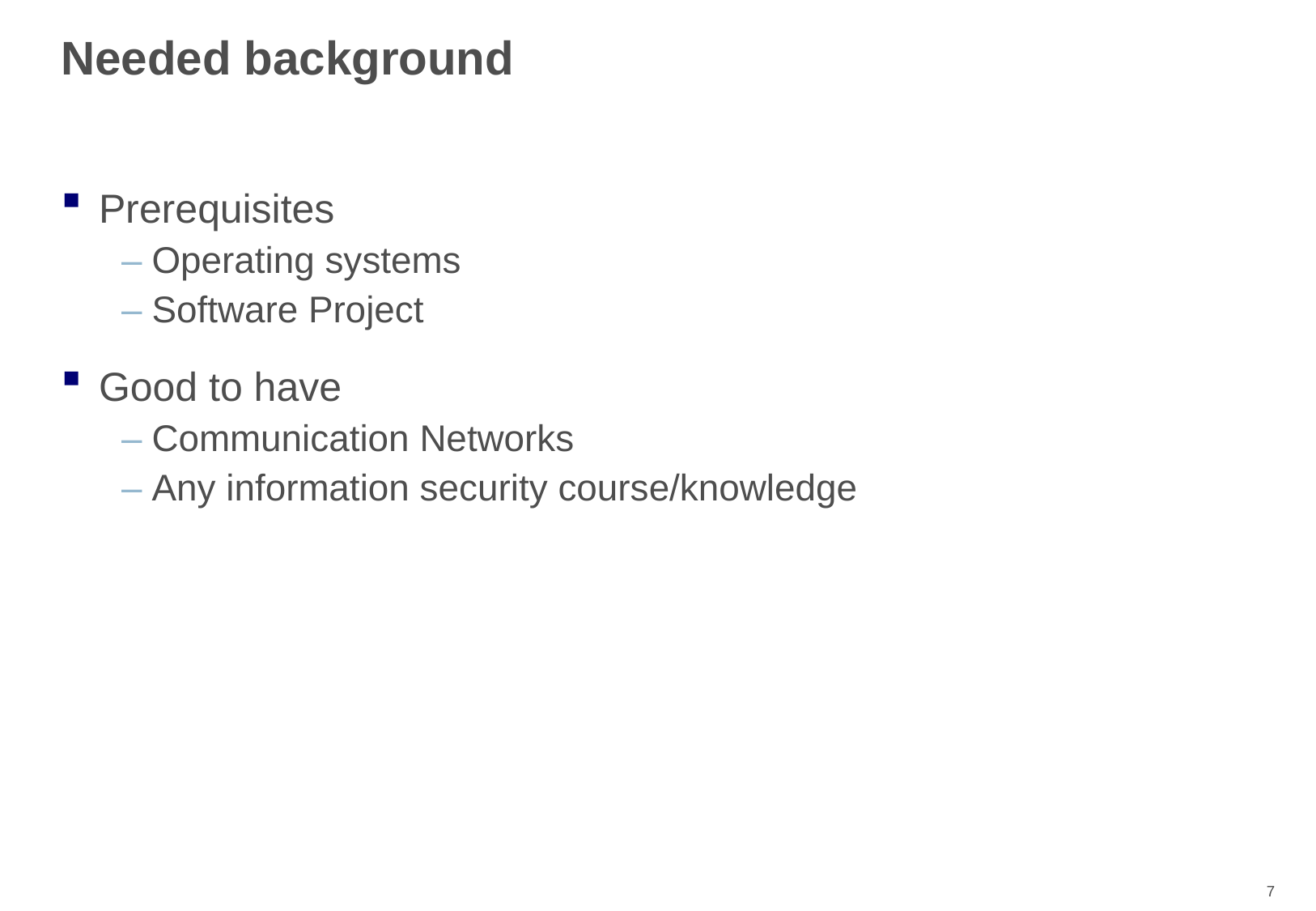

# Needed background
Prerequisites
Operating systems
Software Project
Good to have
Communication Networks
Any information security course/knowledge